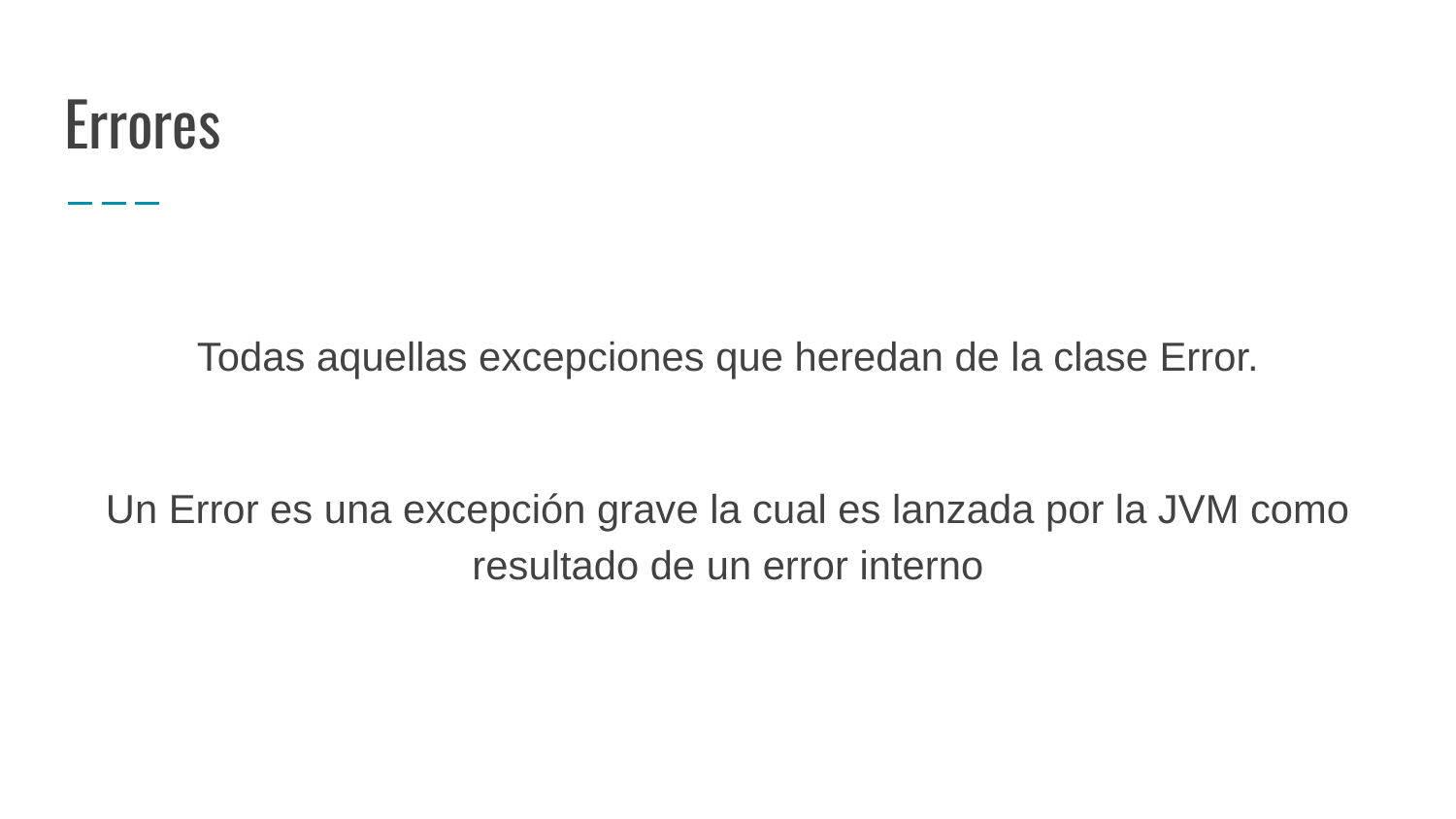

# Errores
Todas aquellas excepciones que heredan de la clase Error.

Un Error es una excepción grave la cual es lanzada por la JVM como resultado de un error interno